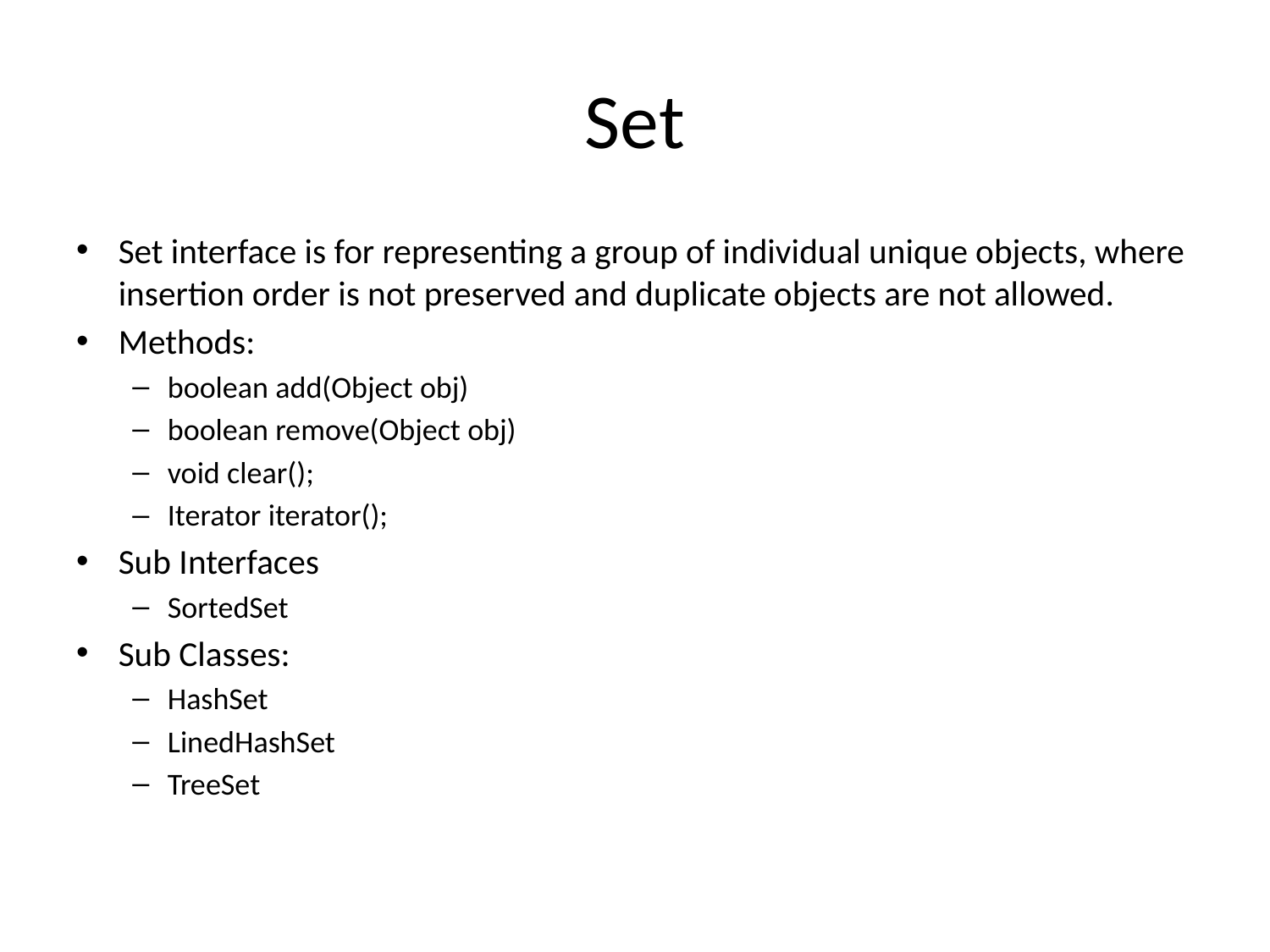

# Set
Set interface is for representing a group of individual unique objects, where insertion order is not preserved and duplicate objects are not allowed.
Methods:
boolean add(Object obj)
boolean remove(Object obj)
void clear();
Iterator iterator();
Sub Interfaces
SortedSet
Sub Classes:
HashSet
LinedHashSet
TreeSet